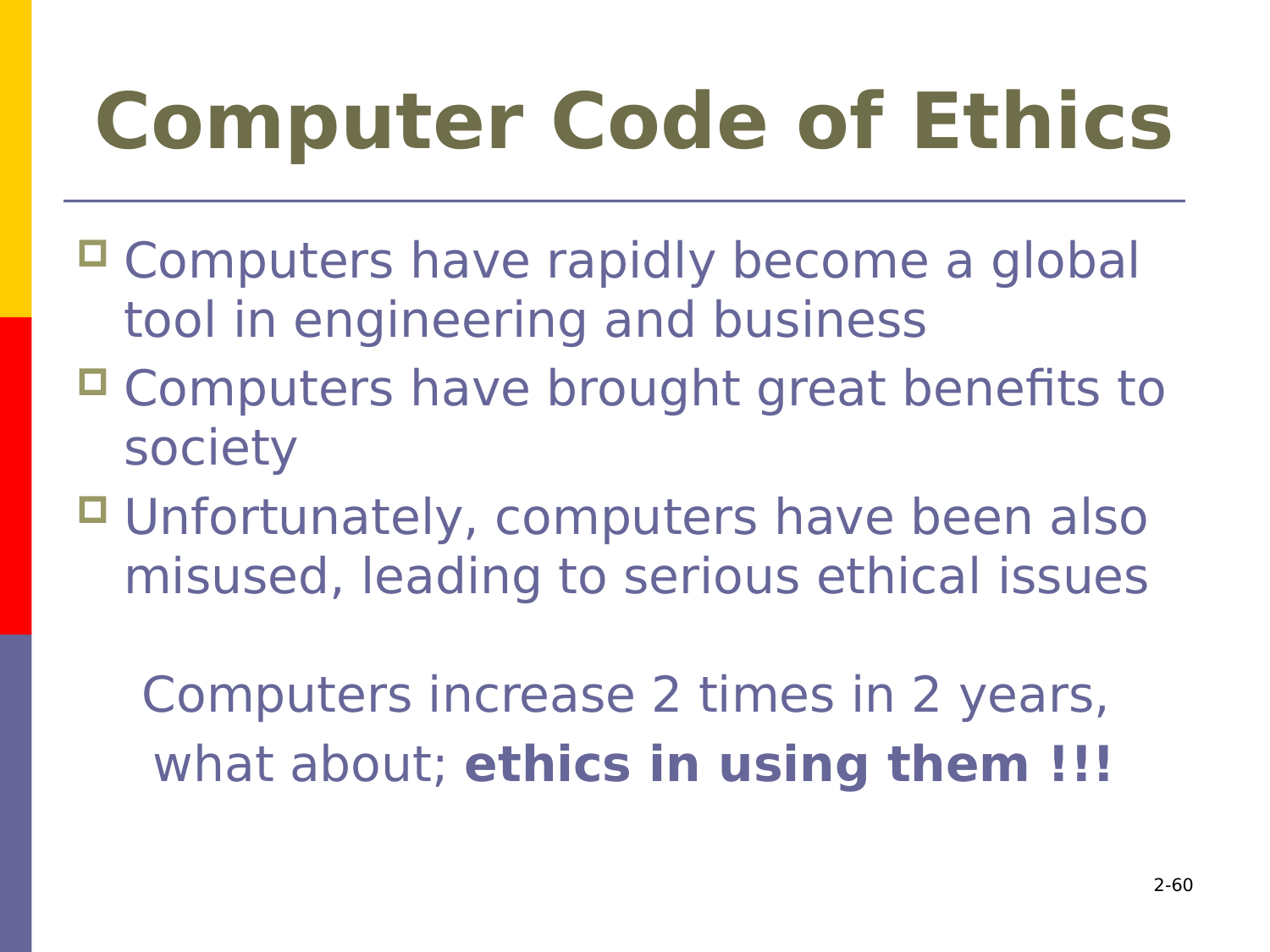

# Computer Code of Ethics
Computers have rapidly become a global tool in engineering and business
Computers have brought great benefits to society
Unfortunately, computers have been also misused, leading to serious ethical issues

Computers increase 2 times in 2 years,
what about; ethics in using them !!!
2-60